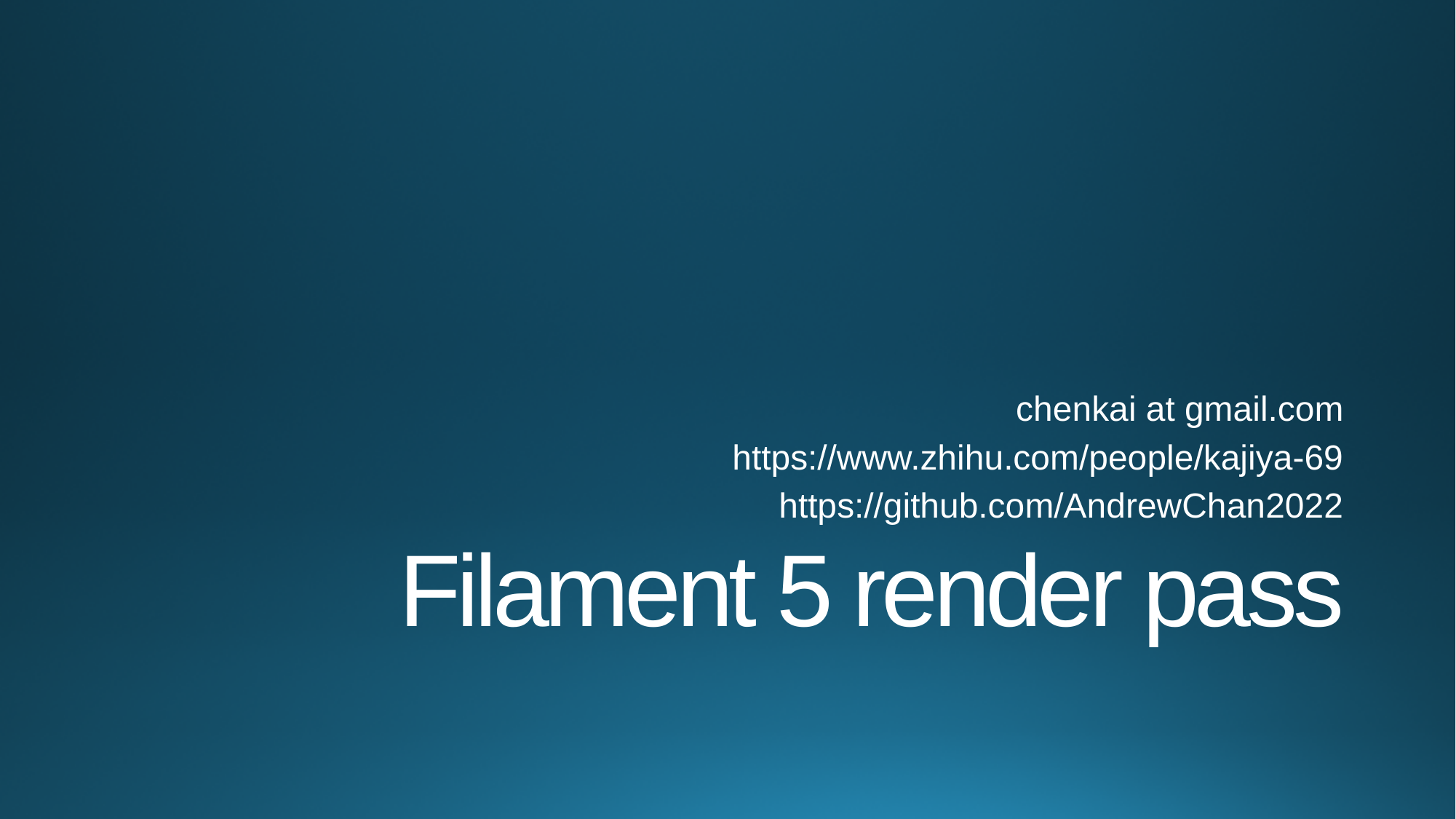

chenkai at gmail.com
https://www.zhihu.com/people/kajiya-69
https://github.com/AndrewChan2022
# Filament 5 render pass